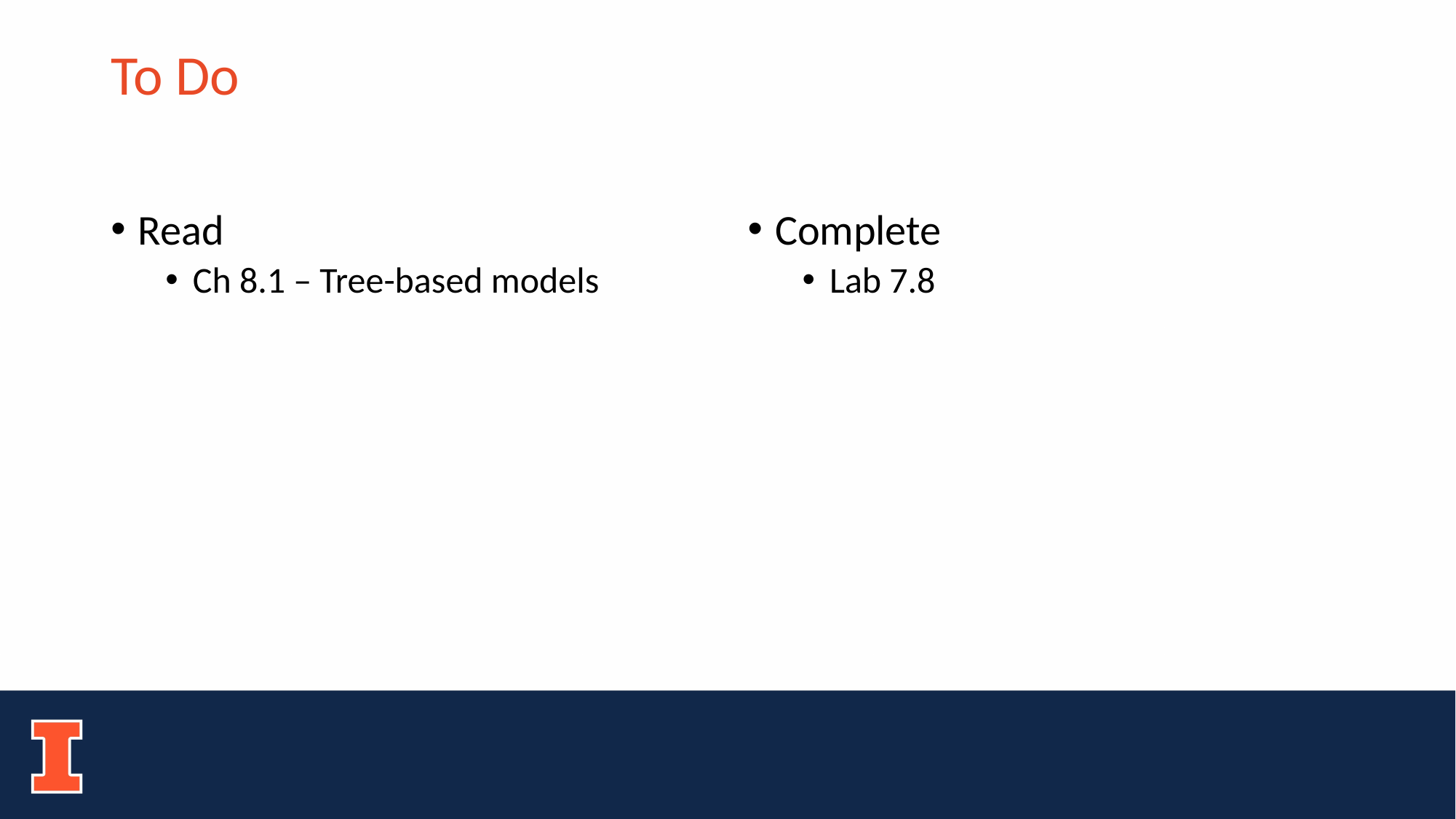

# To Do

Read
Ch 8.1 – Tree-based models

Complete
Lab 7.8